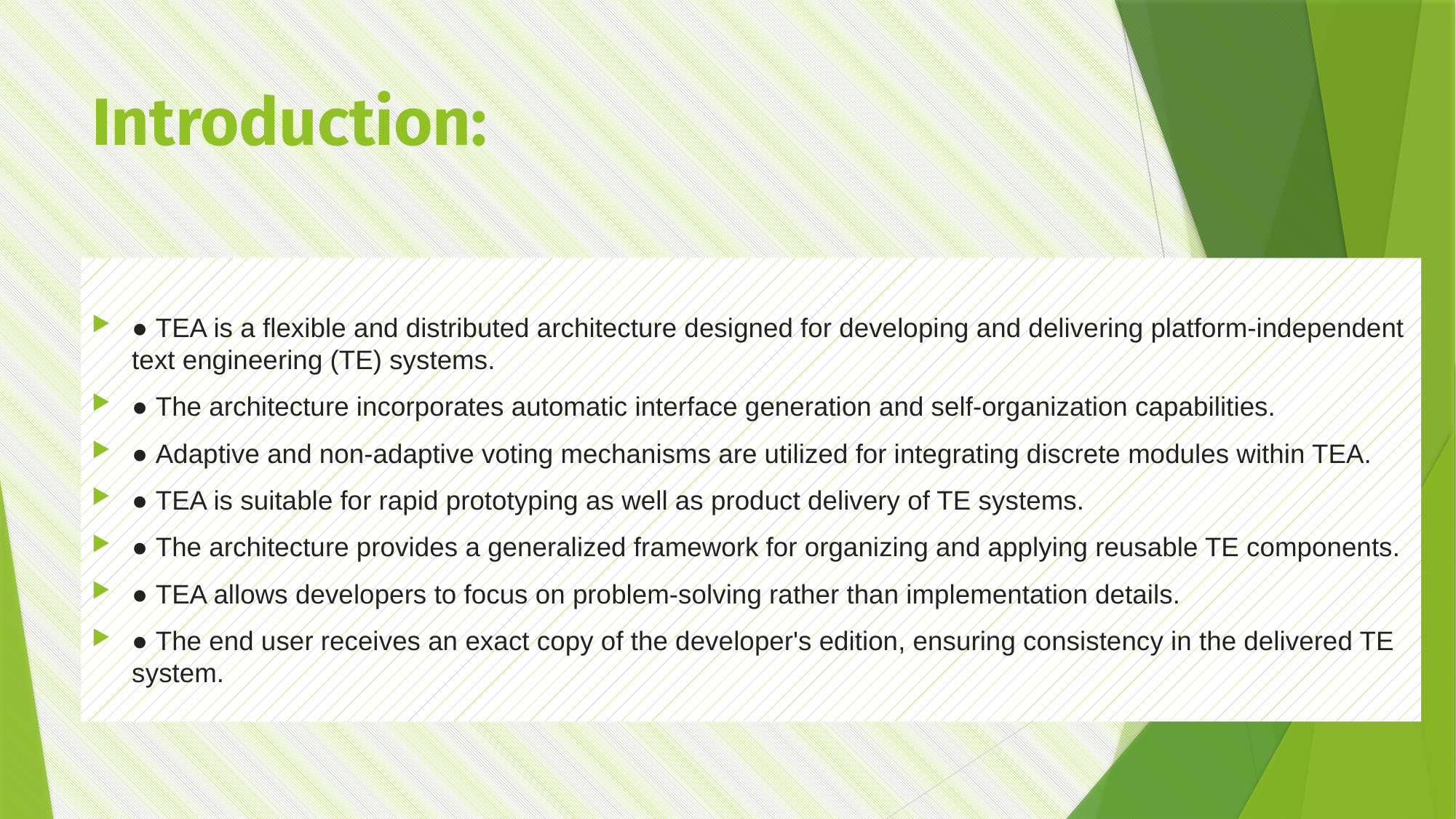

# Introduction:

● TEA is a flexible and distributed architecture designed for developing and delivering platform-independent text engineering (TE) systems.
● The architecture incorporates automatic interface generation and self-organization capabilities.
● Adaptive and non-adaptive voting mechanisms are utilized for integrating discrete modules within TEA.
● TEA is suitable for rapid prototyping as well as product delivery of TE systems.
● The architecture provides a generalized framework for organizing and applying reusable TE components.
● TEA allows developers to focus on problem-solving rather than implementation details.
● The end user receives an exact copy of the developer's edition, ensuring consistency in the delivered TE system.